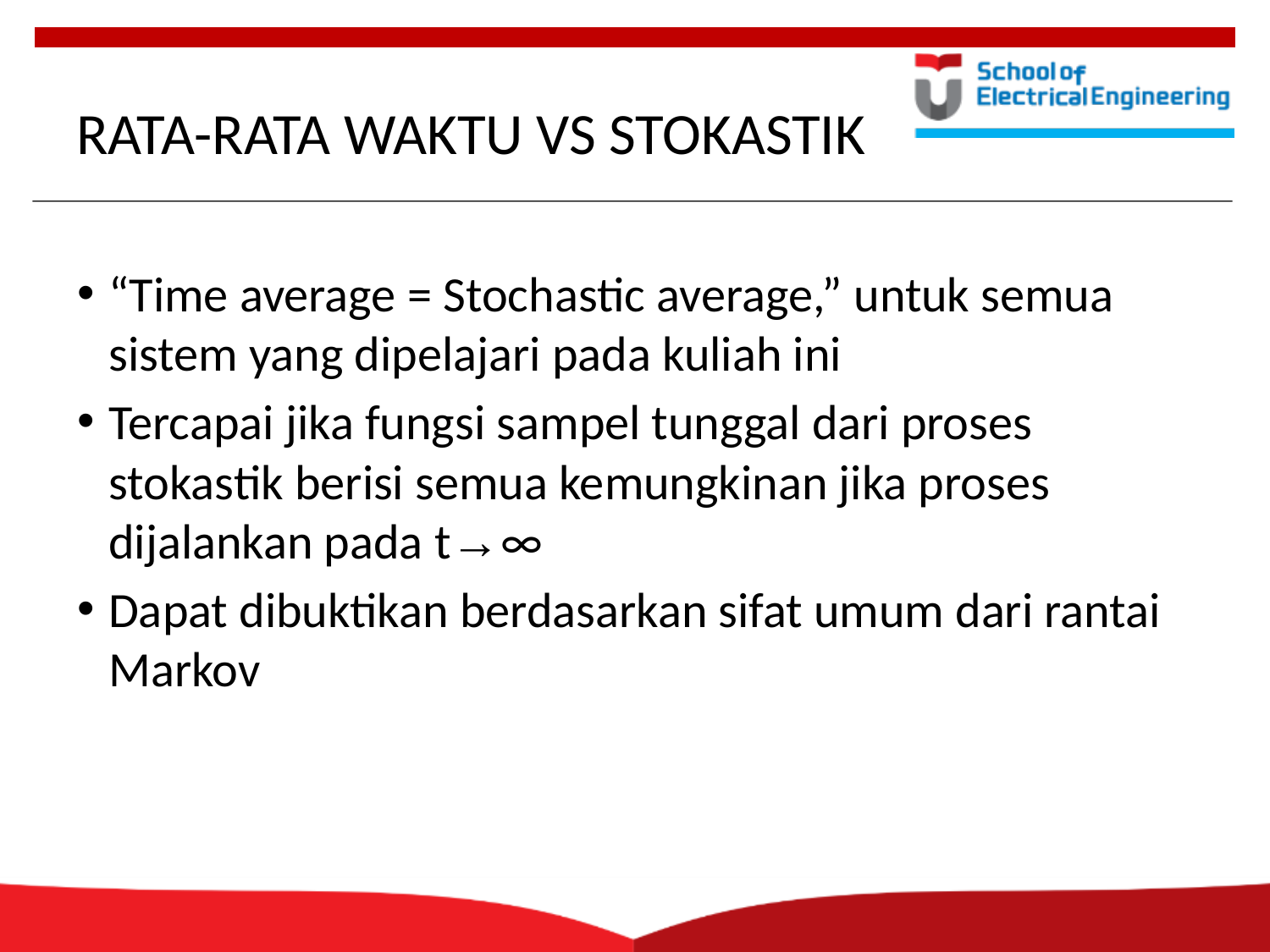

# RATA-RATA WAKTU VS STOKASTIK
“Time average = Stochastic average,” untuk semua sistem yang dipelajari pada kuliah ini
Tercapai jika fungsi sampel tunggal dari proses stokastik berisi semua kemungkinan jika proses dijalankan pada t→∞
Dapat dibuktikan berdasarkan sifat umum dari rantai Markov